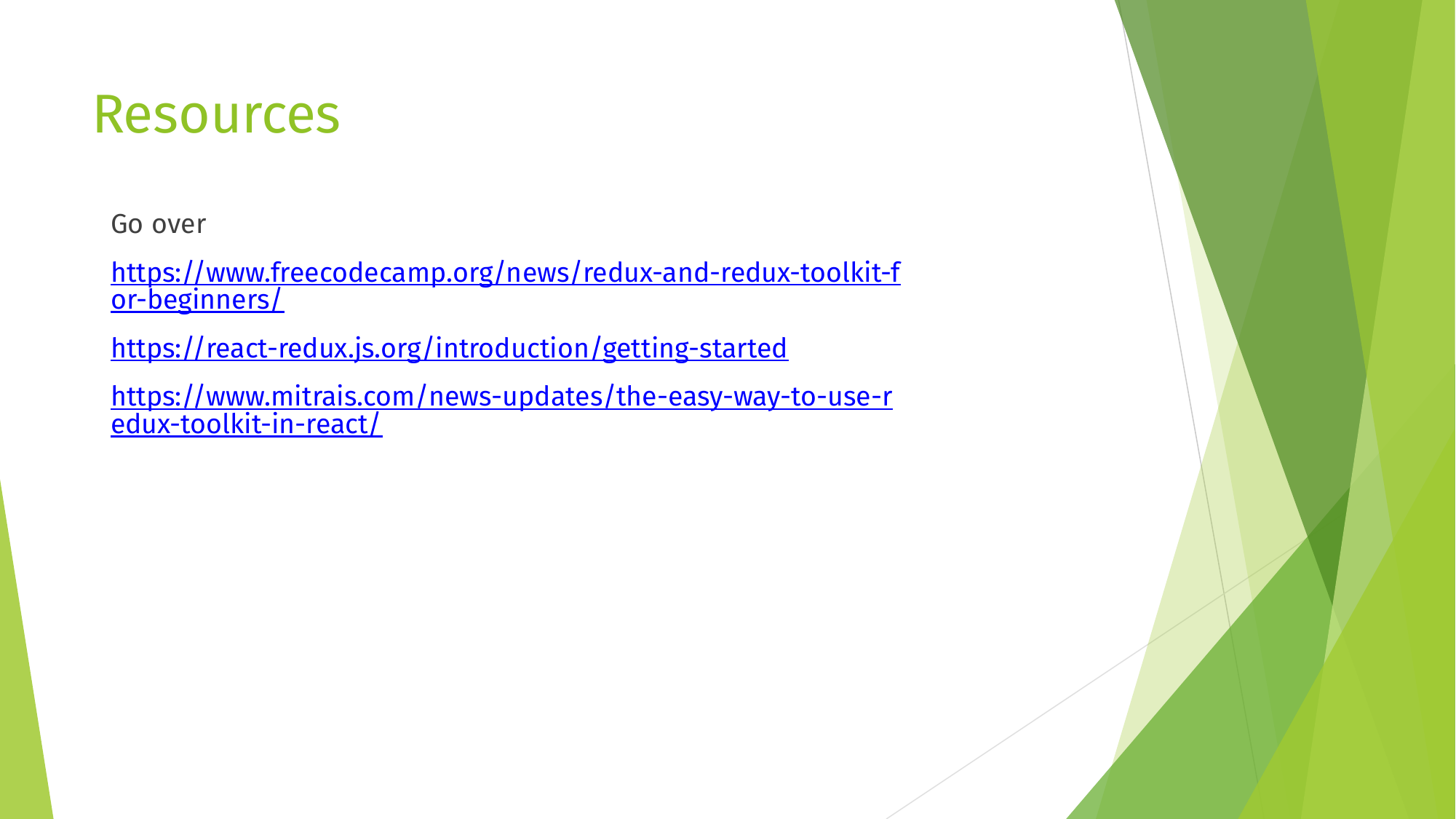

# Resources
Go over
https://www.freecodecamp.org/news/redux-and-redux-toolkit-for-beginners/
https://react-redux.js.org/introduction/getting-started
https://www.mitrais.com/news-updates/the-easy-way-to-use-redux-toolkit-in-react/